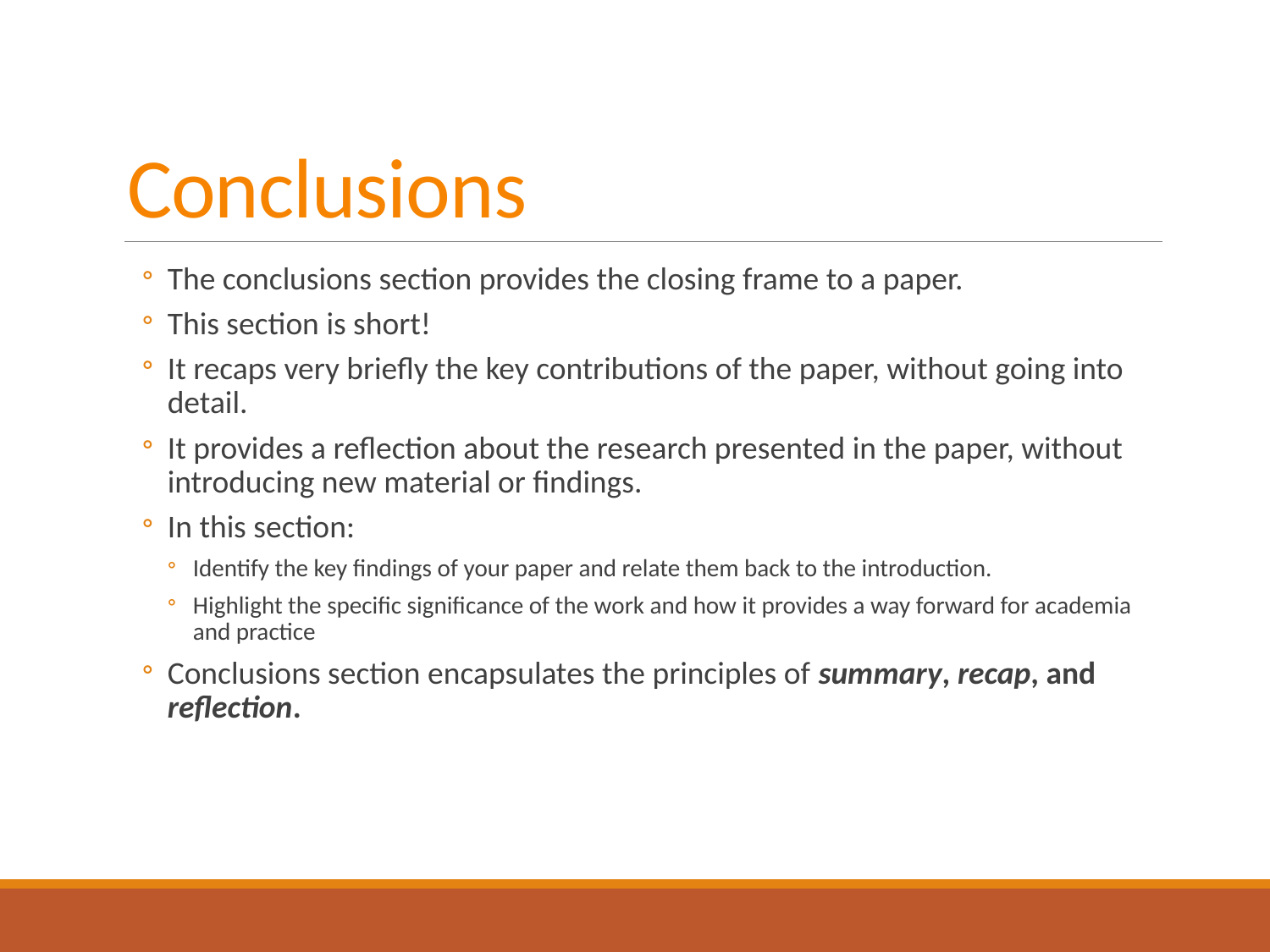

# Conclusions
The conclusions section provides the closing frame to a paper.
This section is short!
It recaps very briefly the key contributions of the paper, without going into detail.
It provides a reflection about the research presented in the paper, without introducing new material or findings.
In this section:
Identify the key findings of your paper and relate them back to the introduction.
Highlight the specific significance of the work and how it provides a way forward for academia and practice
Conclusions section encapsulates the principles of summary, recap, and reflection.